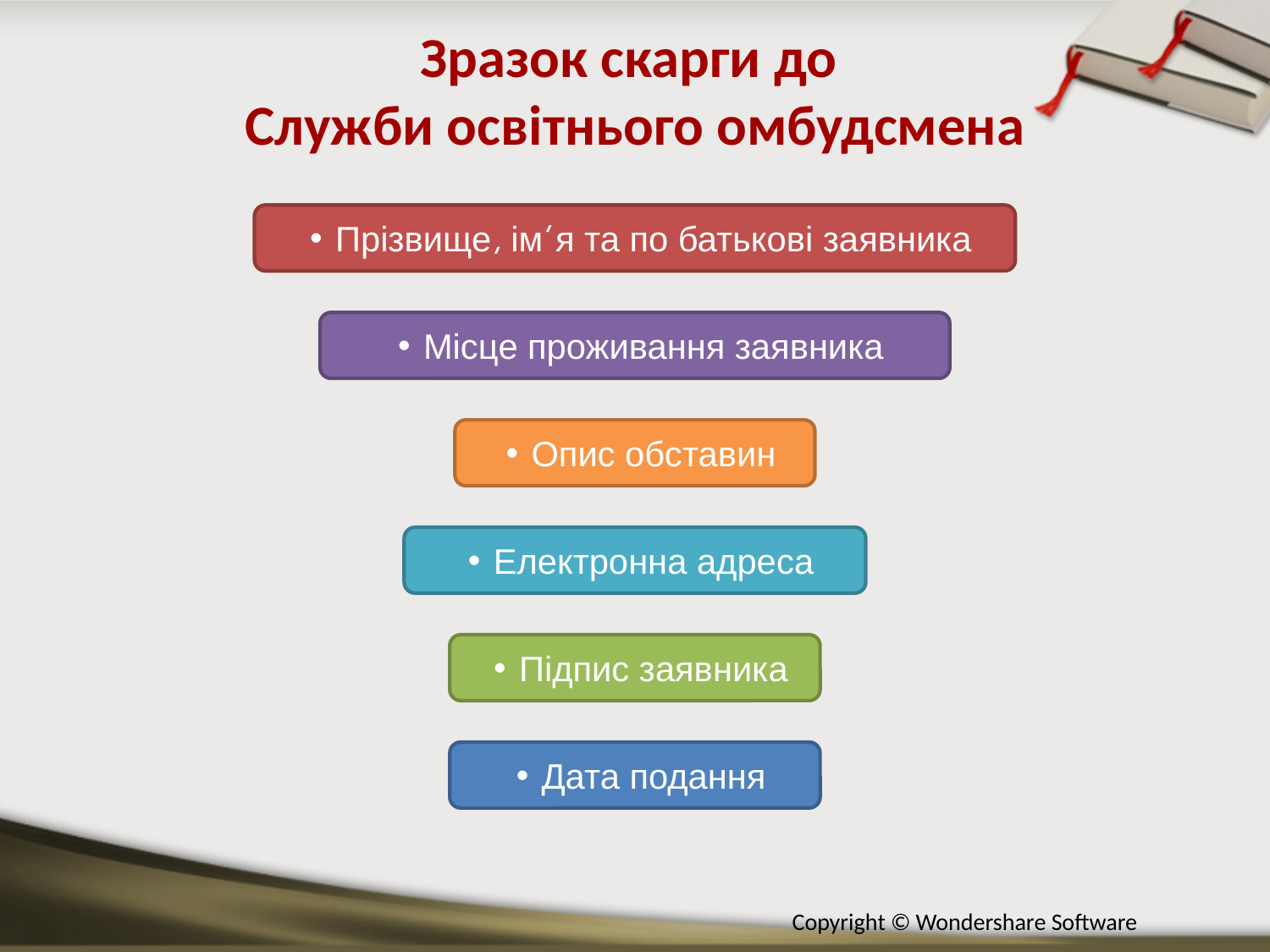

Зразок скарги до
Служби освітнього омбудсмена
Прізвище, ім’я та по батькові заявника
Місце проживання заявника
Опис обставин
Електронна адреса
Підпис заявника
Дата подання